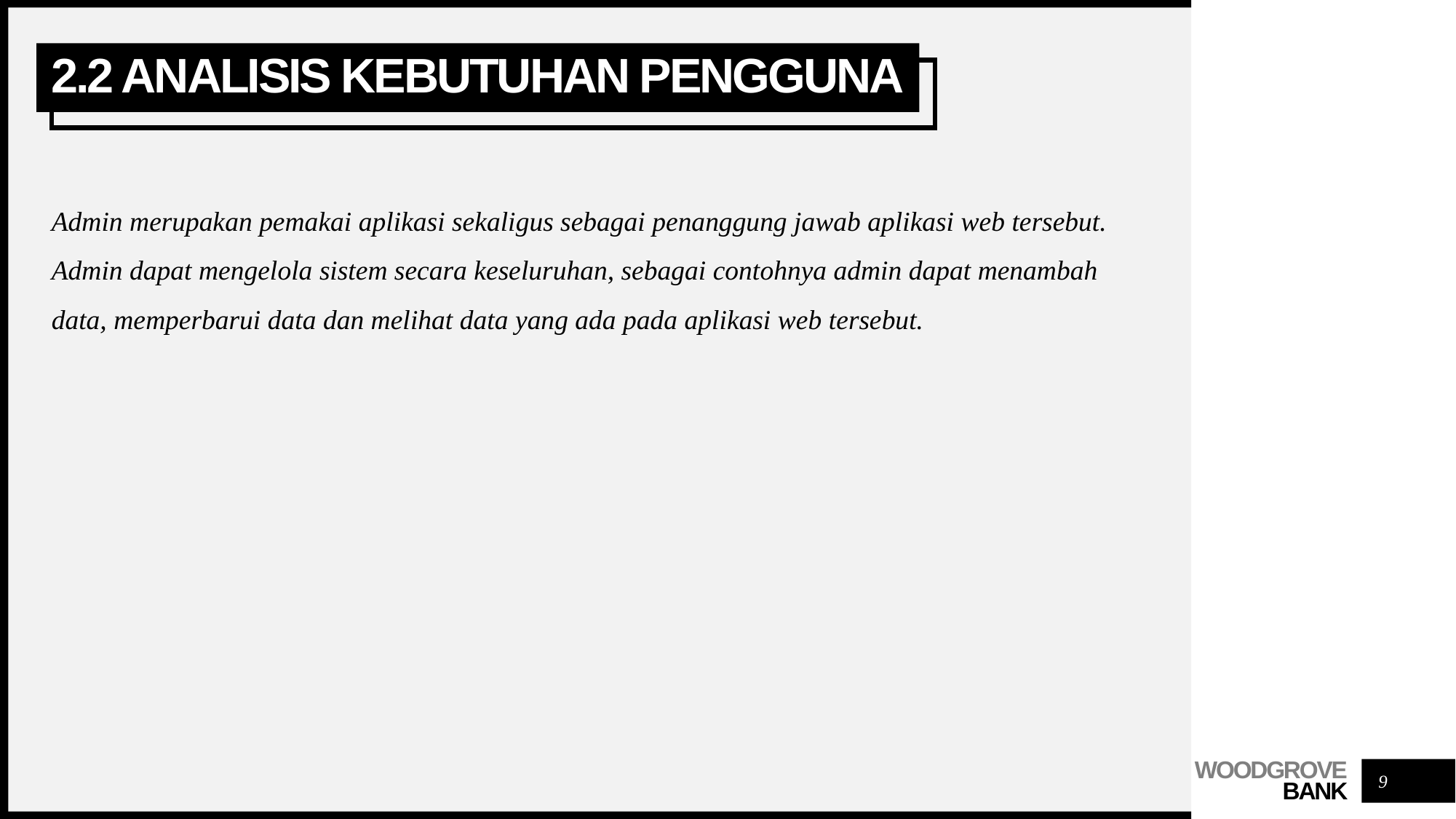

# 2.2 analisis kebutuhan pengguna

Admin merupakan pemakai aplikasi sekaligus sebagai penanggung jawab aplikasi web tersebut. Admin dapat mengelola sistem secara keseluruhan, sebagai contohnya admin dapat menambah data, memperbarui data dan melihat data yang ada pada aplikasi web tersebut.

9